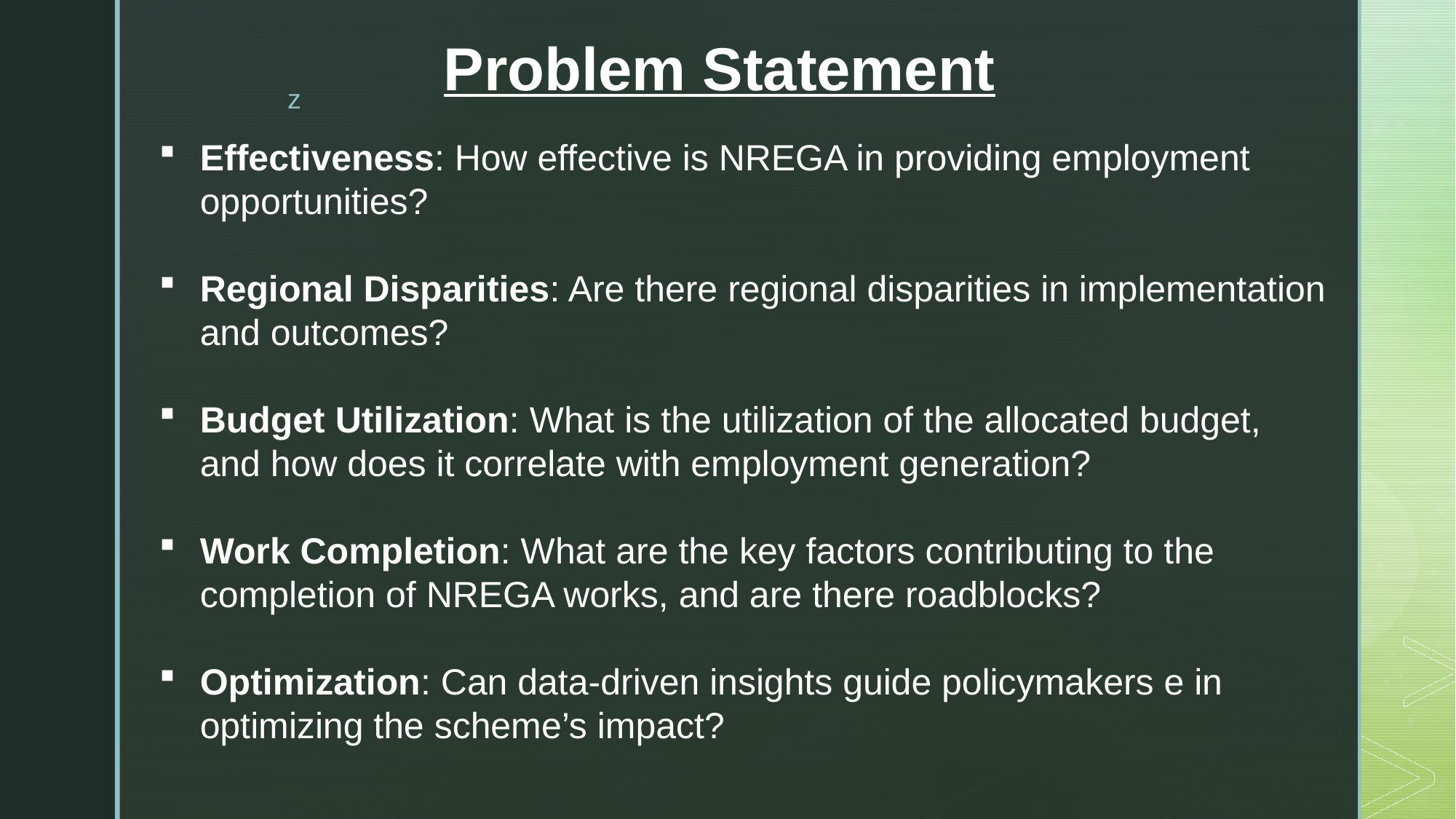

# Problem Statement
Effectiveness: How effective is NREGA in providing employment opportunities?

Regional Disparities: Are there regional disparities in implementation and outcomes?

Budget Utilization: What is the utilization of the allocated budget, and how does it correlate with employment generation?

Work Completion: What are the key factors contributing to the completion of NREGA works, and are there roadblocks?

Optimization: Can data-driven insights guide policymakers e in optimizing the scheme’s impact?